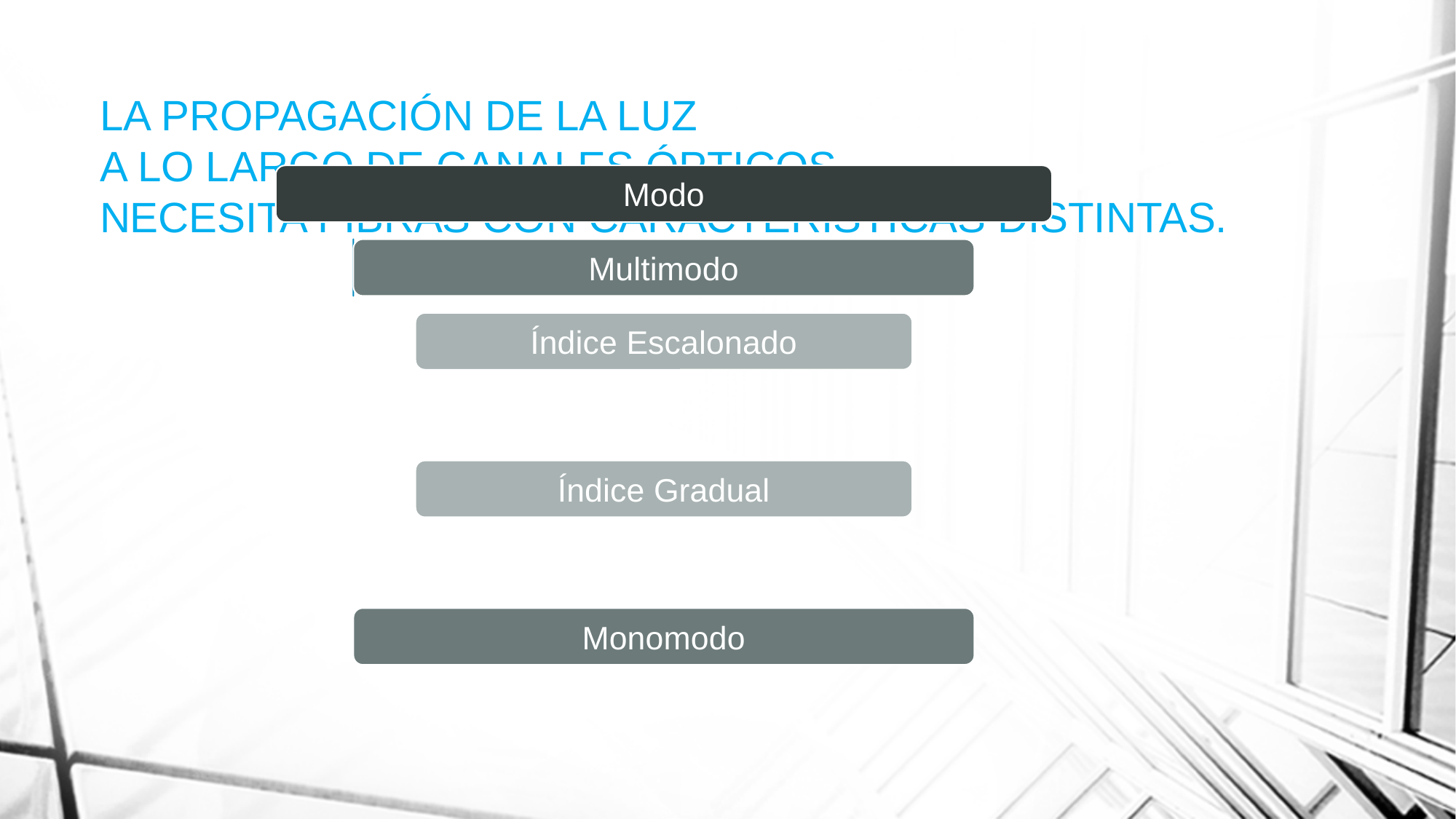

LA PROPAGACIÓN DE LA LUZ
A LO LARGO DE CANALES ÓPTICOS
NECESITA FIBRAS CON CARACTERÍSTICAS DISTINTAS.
Modo
Multimodo
Índice Escalonado
Monomodo
Índice Gradual